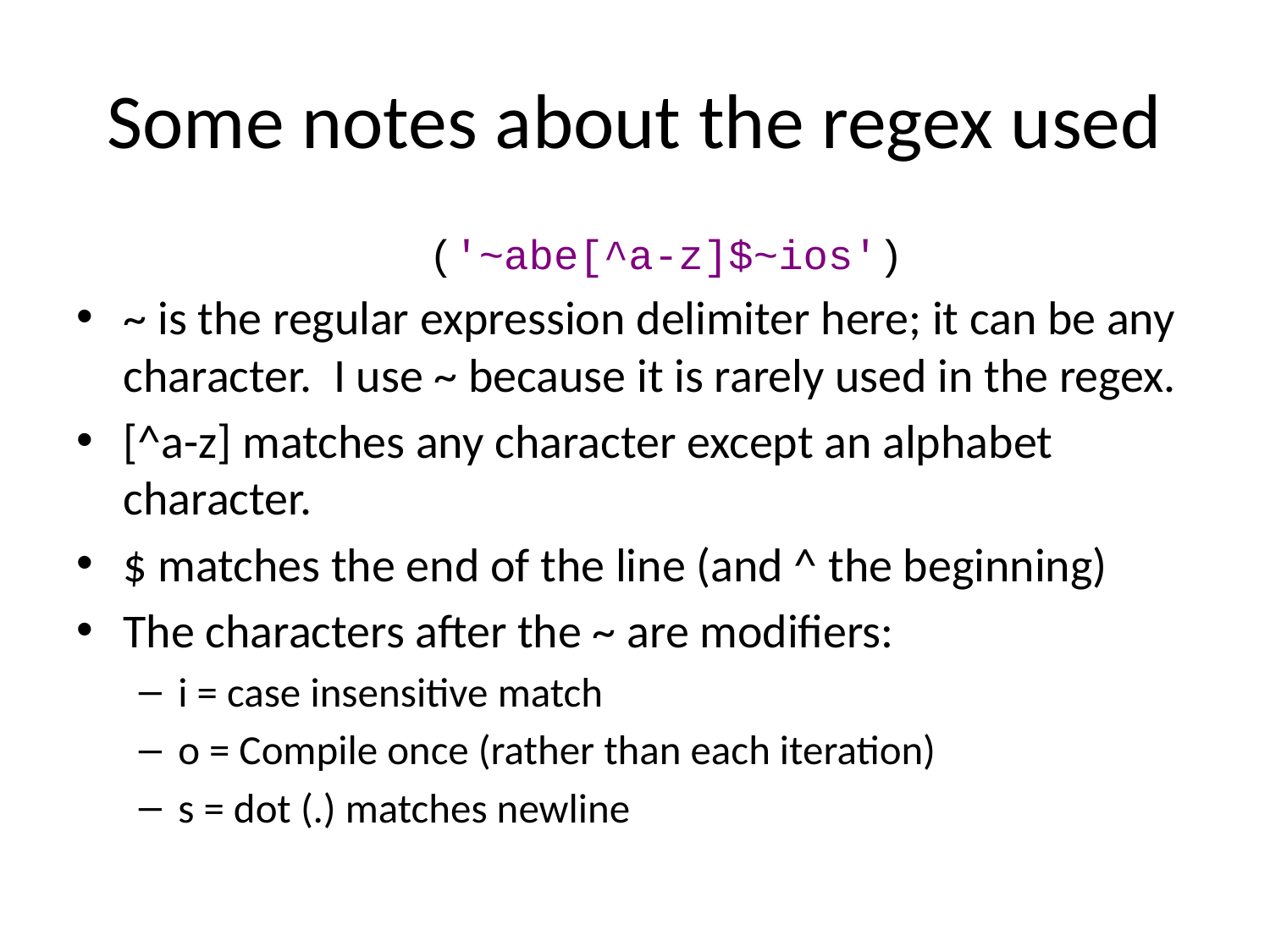

# Some notes about the regex used
('~abe[^a-z]$~ios')
~ is the regular expression delimiter here; it can be any character.  I use ~ because it is rarely used in the regex.
[^a-z] matches any character except an alphabet character.
$ matches the end of the line (and ^ the beginning)
The characters after the ~ are modifiers:
i = case insensitive match
o = Compile once (rather than each iteration)
s = dot (.) matches newline